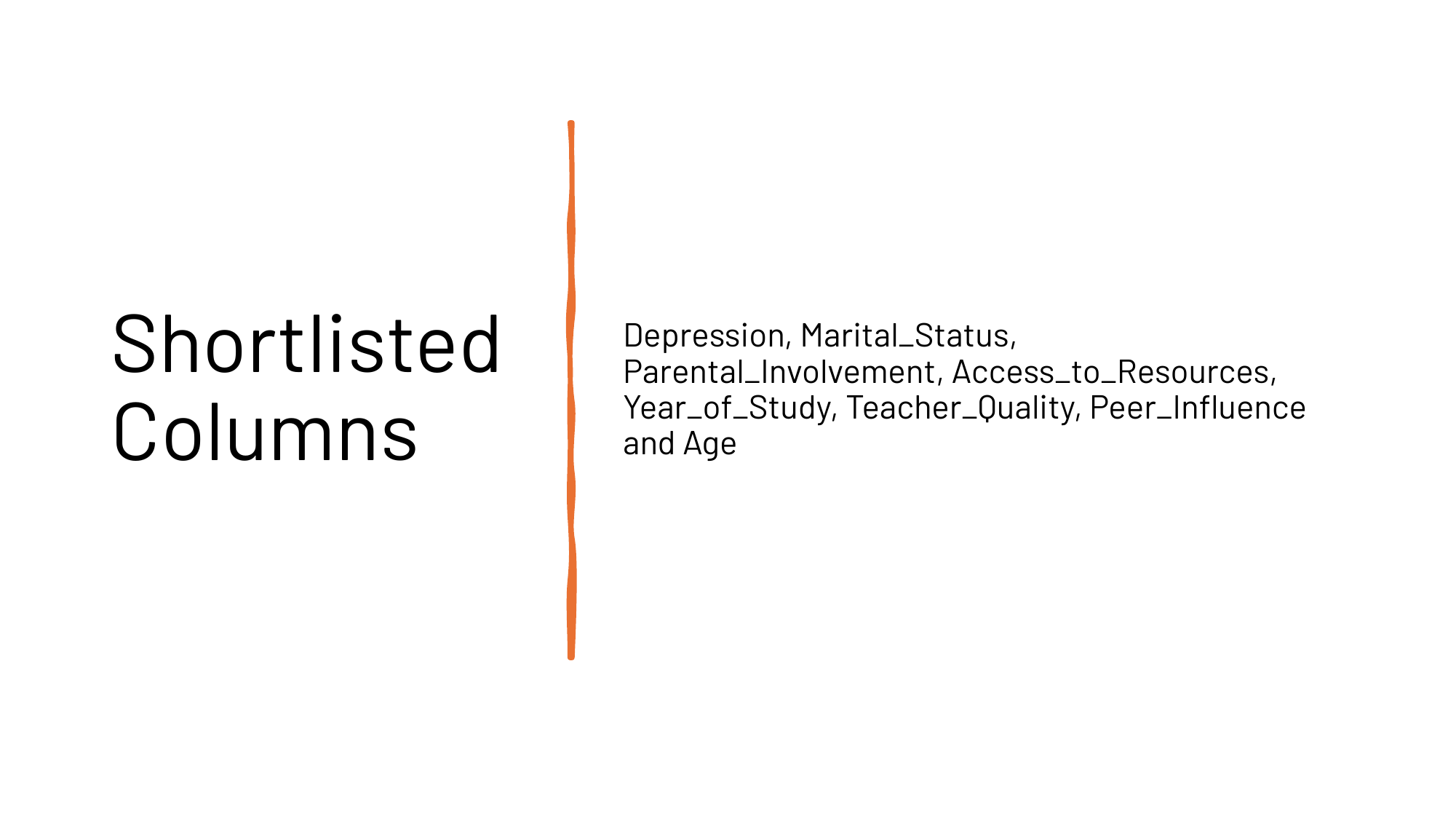

# Shortlisted Columns
Depression, Marital_Status, Parental_Involvement, Access_to_Resources, Year_of_Study, Teacher_Quality, Peer_Influence and Age